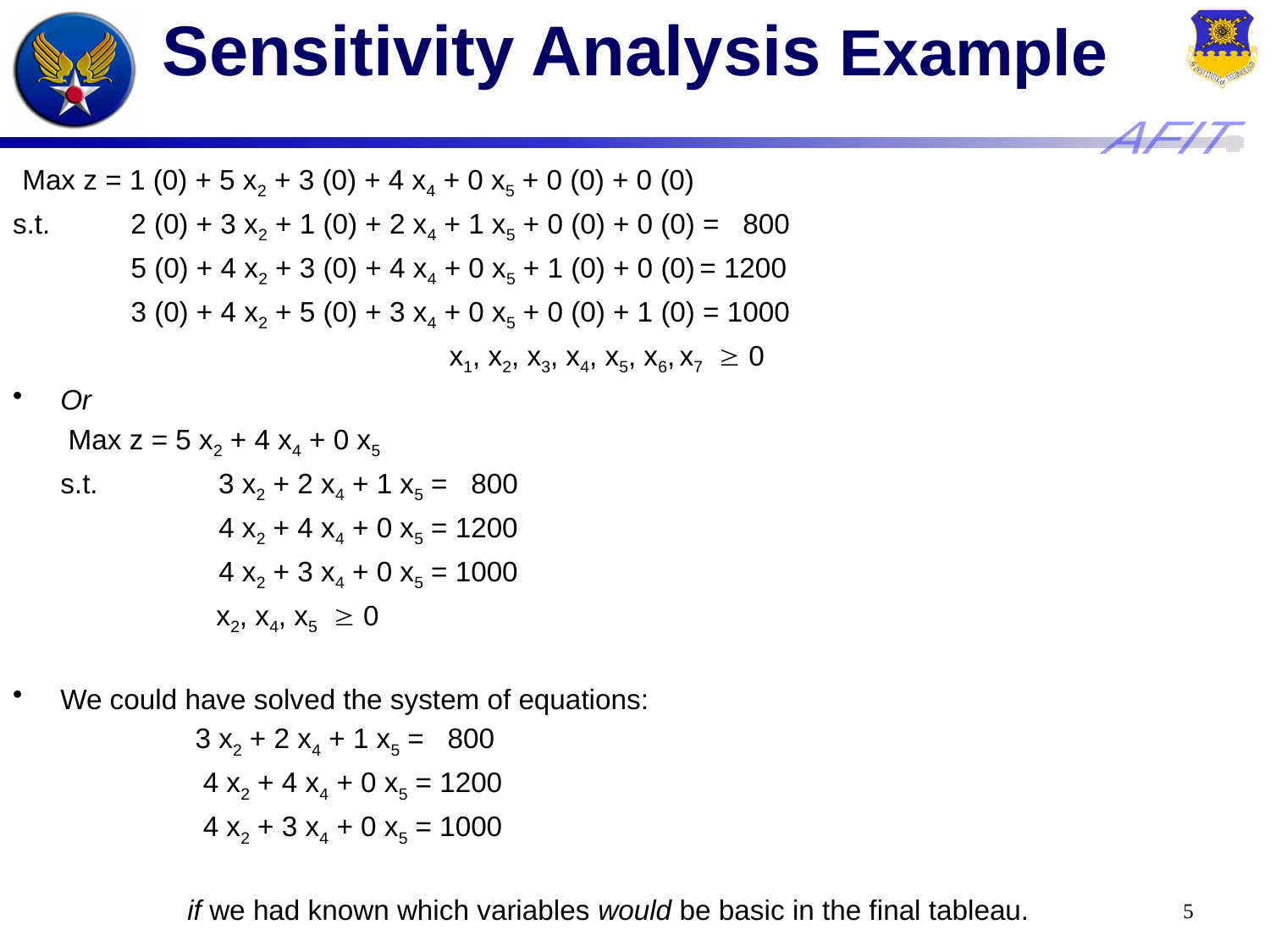

# Sensitivity Analysis Example
 Max z = 1 (0) + 5 x2 + 3 (0) + 4 x4 + 0 x5 + 0 (0) + 0 (0)
s.t.	         2 (0) + 3 x2 + 1 (0) + 2 x4 + 1 x5 + 0 (0) + 0 (0) =   800
	         5 (0) + 4 x2 + 3 (0) + 4 x4 + 0 x5 + 1 (0) + 0 (0) = 1200
	         3 (0) + 4 x2 + 5 (0) + 3 x4 + 0 x5 + 0 (0) + 1 (0) = 1000
				 x1, x2, x3, x4, x5, x6, x7  ≥ 0
Or
	 Max z = 5 x2 + 4 x4 + 0 x5
	s.t.	    3 x2 + 2 x4 + 1 x5 =   800
	  	    4 x2 + 4 x4 + 0 x5 = 1200
	  	    4 x2 + 3 x4 + 0 x5 = 1000
                          x2, x4, x5  ≥ 0

We could have solved the system of equations:
 	 	 3 x2 + 2 x4 + 1 x5 =   800
		  4 x2 + 4 x4 + 0 x5 = 1200
		  4 x2 + 3 x4 + 0 x5 = 1000

		if we had known which variables would be basic in the final tableau.

5